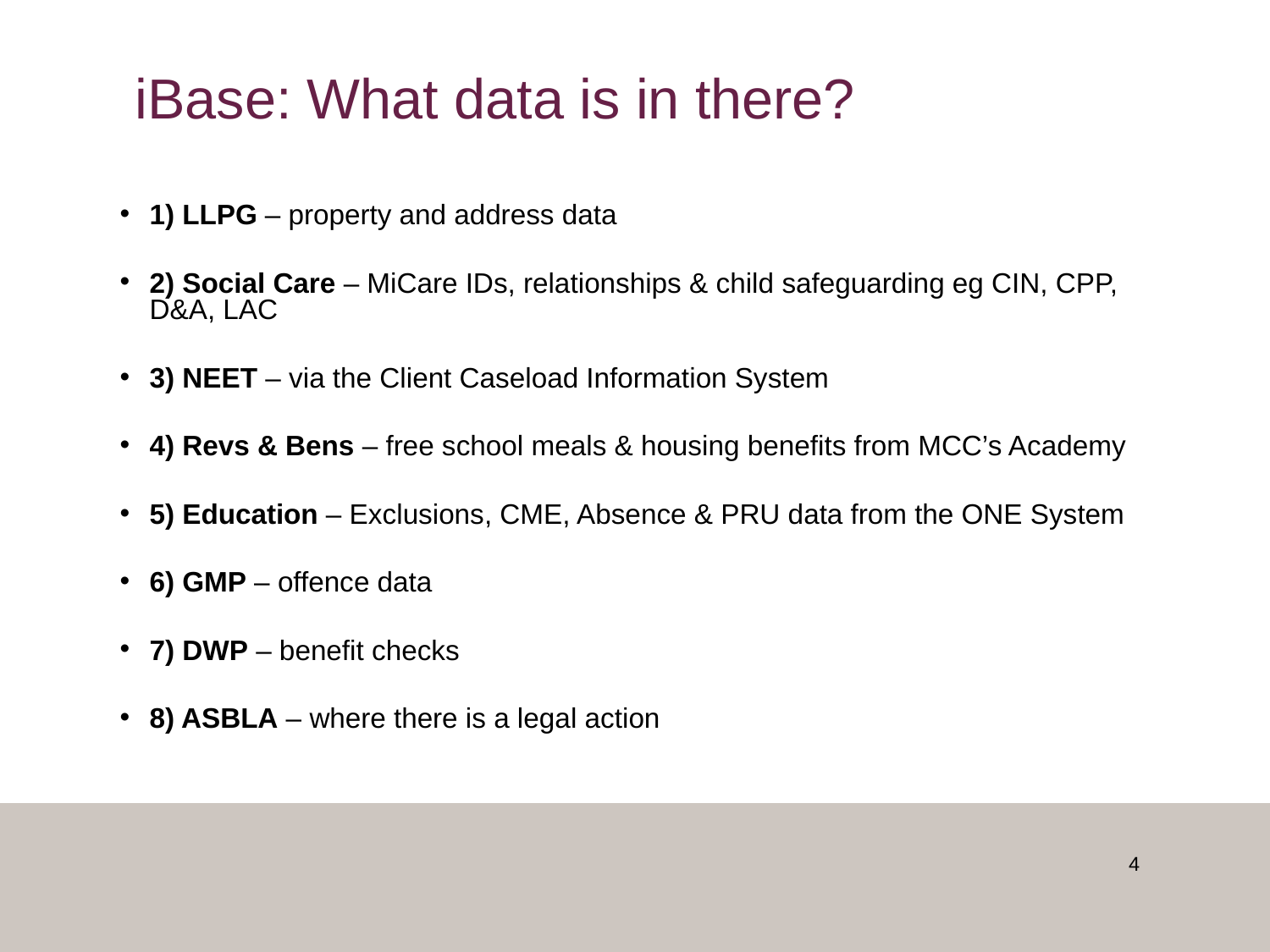

# iBase: What data is in there?
1) LLPG – property and address data

2) Social Care – MiCare IDs, relationships & child safeguarding eg CIN, CPP, D&A, LAC

3) NEET – via the Client Caseload Information System

4) Revs & Bens – free school meals & housing benefits from MCC’s Academy

5) Education – Exclusions, CME, Absence & PRU data from the ONE System

6) GMP – offence data

7) DWP – benefit checks

8) ASBLA – where there is a legal action

4